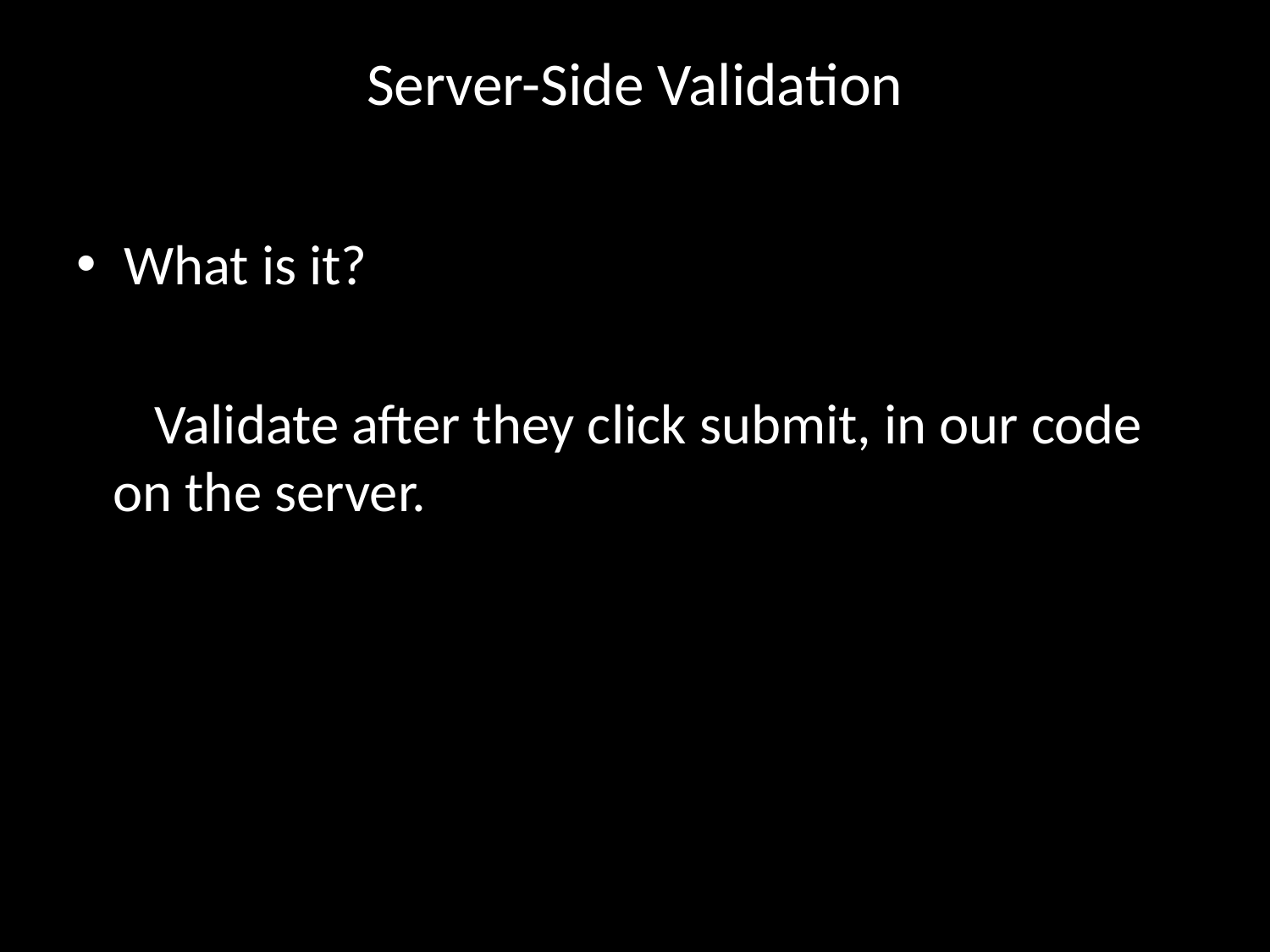

# Server-Side Validation
What is it?

       Validate after they click submit, in our code on the server.